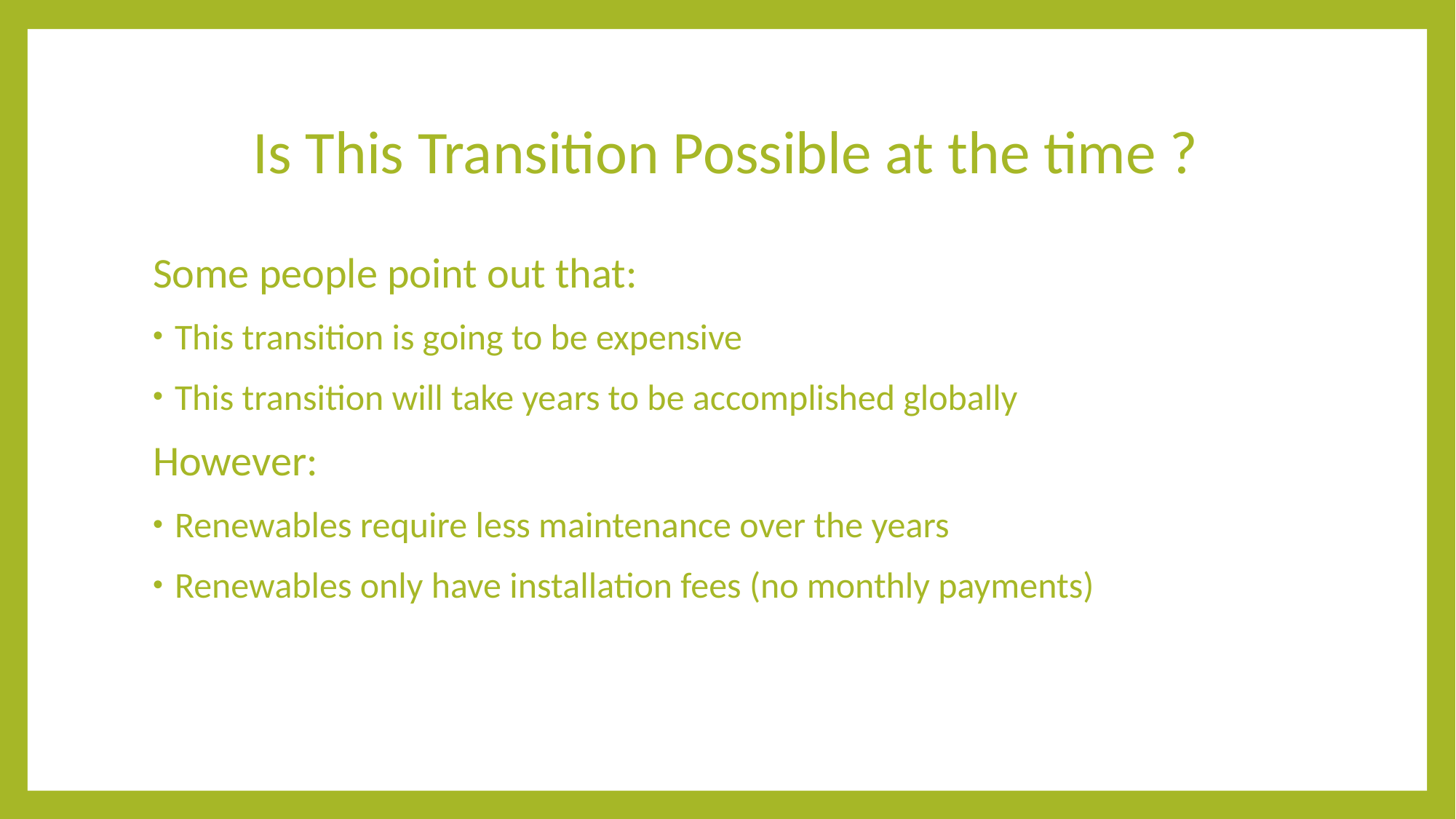

# Is This Transition Possible at the time ?
Some people point out that:
This transition is going to be expensive
This transition will take years to be accomplished globally
However:
Renewables require less maintenance over the years
Renewables only have installation fees (no monthly payments)